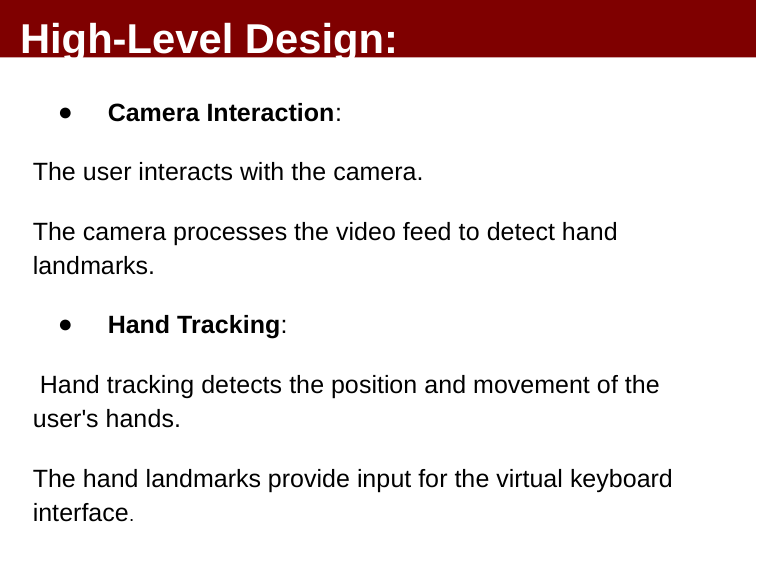

High-Level Design:
Camera Interaction:
The user interacts with the camera.
The camera processes the video feed to detect hand landmarks.
Hand Tracking:
 Hand tracking detects the position and movement of the user's hands.
The hand landmarks provide input for the virtual keyboard interface.